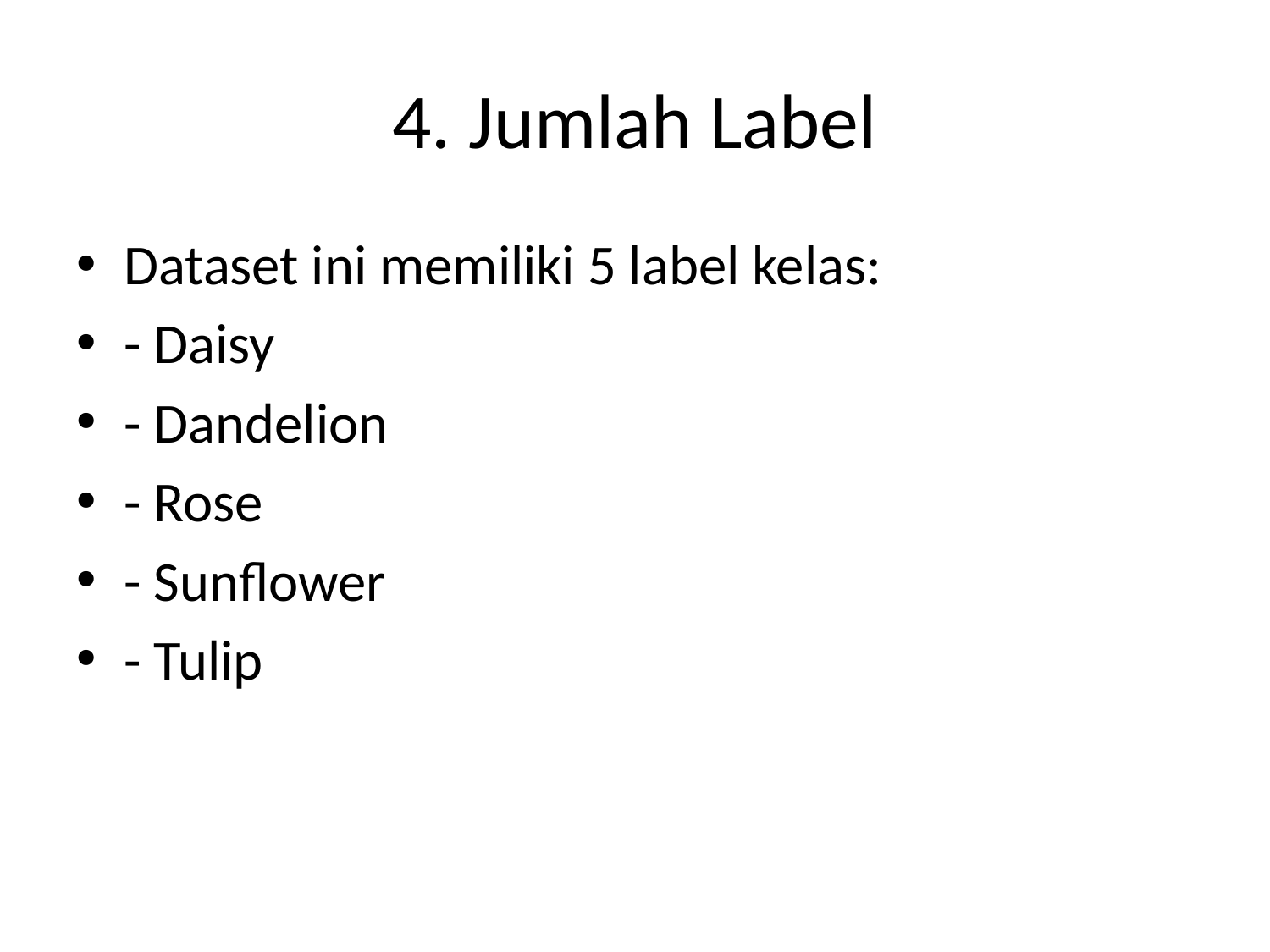

# 4. Jumlah Label
Dataset ini memiliki 5 label kelas:
- Daisy
- Dandelion
- Rose
- Sunflower
- Tulip